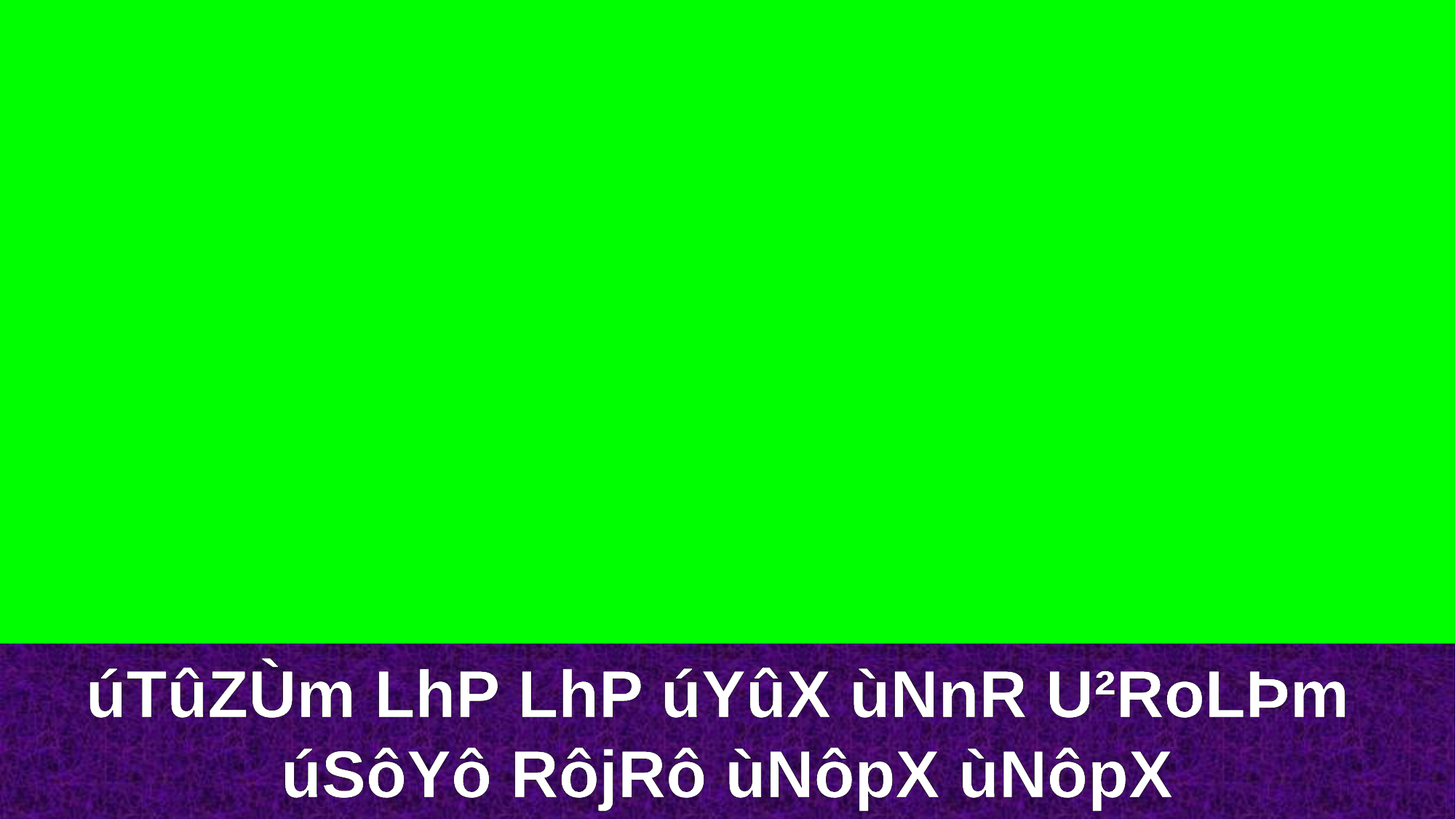

úTûZÙm LhP LhP úYûX ùNnR U²RoLÞm
úSôYô RôjRô ùNôpX ùNôpX